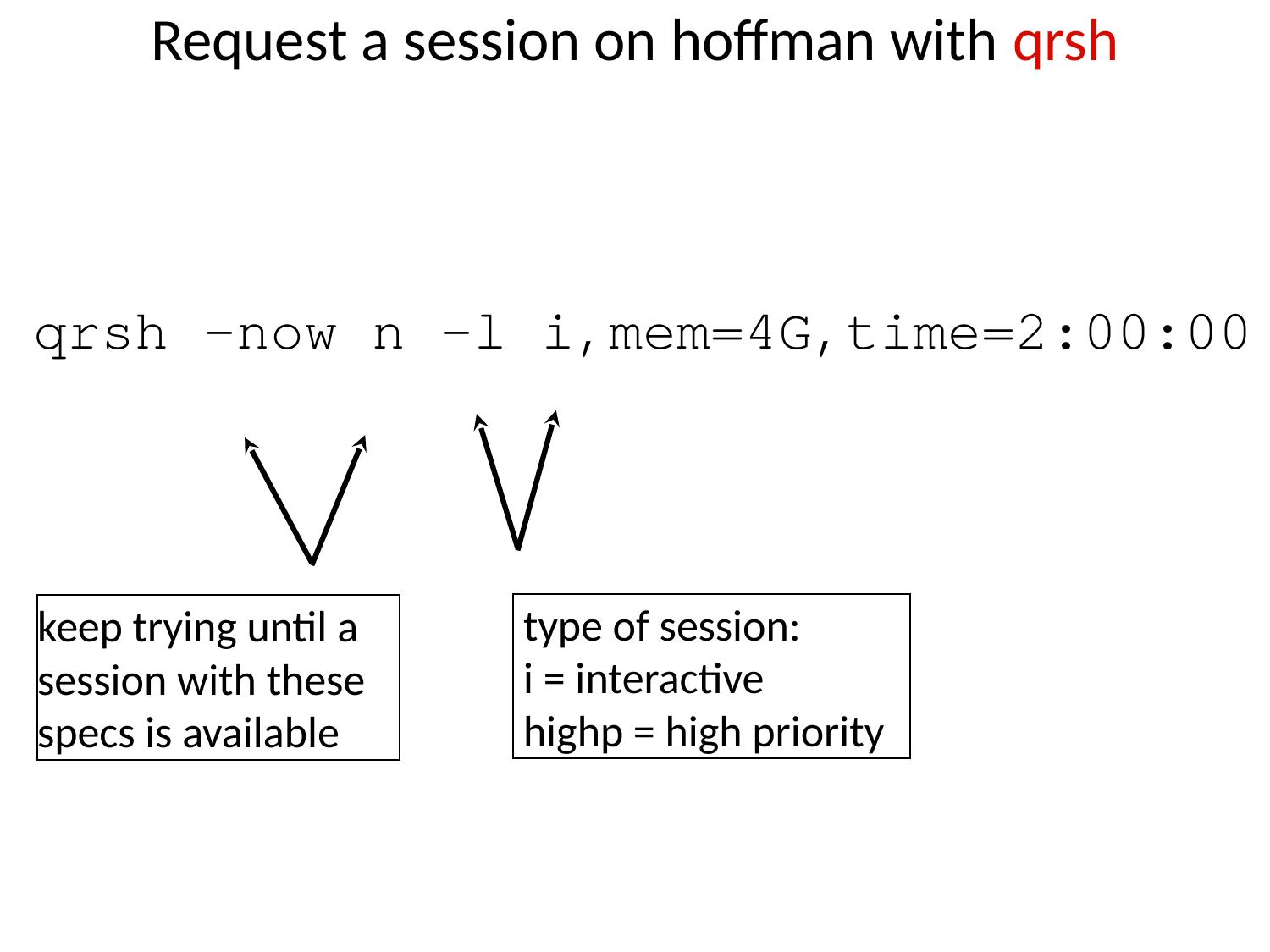

# Request a session on hoffman with qrsh
qrsh -now n -l i,mem=4G,time=2:00:00

 type of session:
 i = interactive
 highp = high priority
keep trying until a session with these specs is available